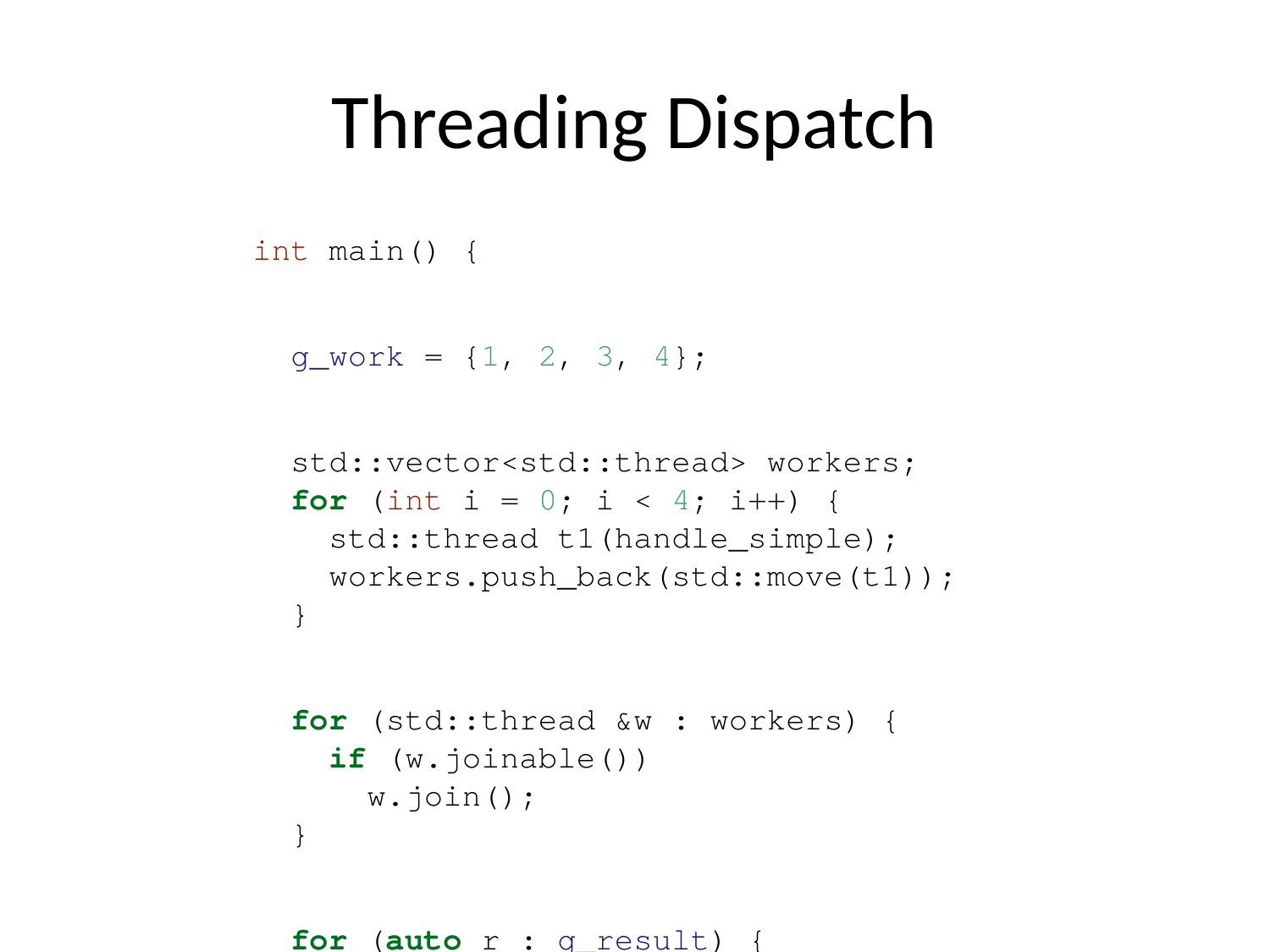

# Threading Dispatch
int main() {
  g_work = {1, 2, 3, 4};
  std::vector<std::thread> workers;
  for (int i = 0; i < 4; i++) {
    std::thread t1(handle_simple);
    workers.push_back(std::move(t1));
  }
  for (std::thread &w : workers) {
    if (w.joinable())
      w.join();
  }
  for (auto r : g_result) {
    std::cout << r << std::endl;
  }